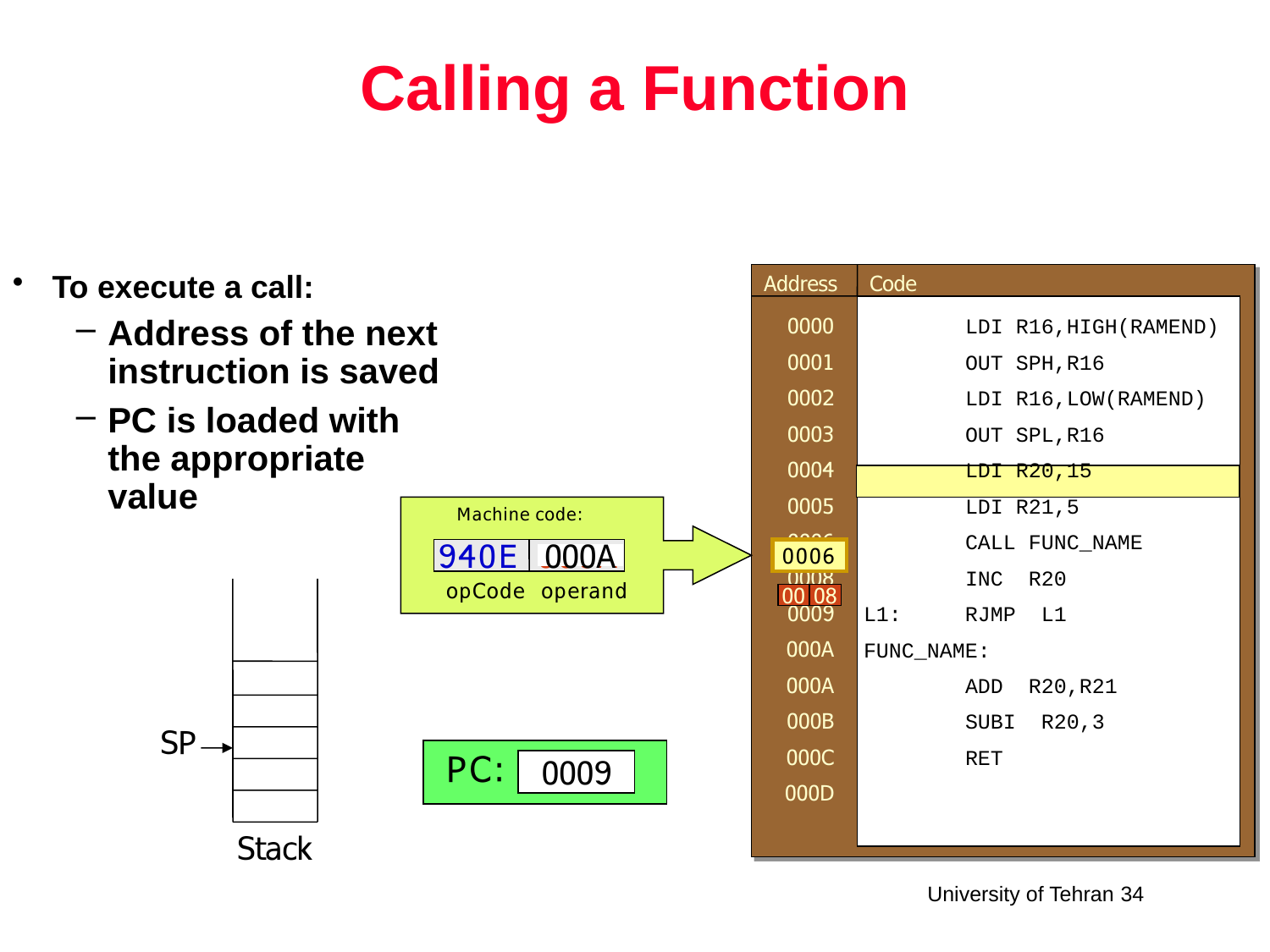

# Calling a Function
To execute a call:
Address of the next instruction is saved
PC is loaded with the appropriate value

Address

Code

0000
0001
0002
0003
0004
0005
0006
0008
0009
000A
000A
000B
000C
000D
        LDI R16,HIGH(RAMEND)
        OUT SPH,R16
        LDI R16,LOW(RAMEND)
        OUT SPL,R16
        LDI R20,15
        LDI R21,5
        CALL FUNC_NAME
        INC  R20
L1:     RJMP  L1
FUNC_NAME:
        ADD  R20,R21
        SUBI  R20,3
        RET

Machine code:
940E  000A

0006
000A
opCode
operand

Stack

00
08

SP

PC:
0004
0005
0006
000B
000C
0008
0009